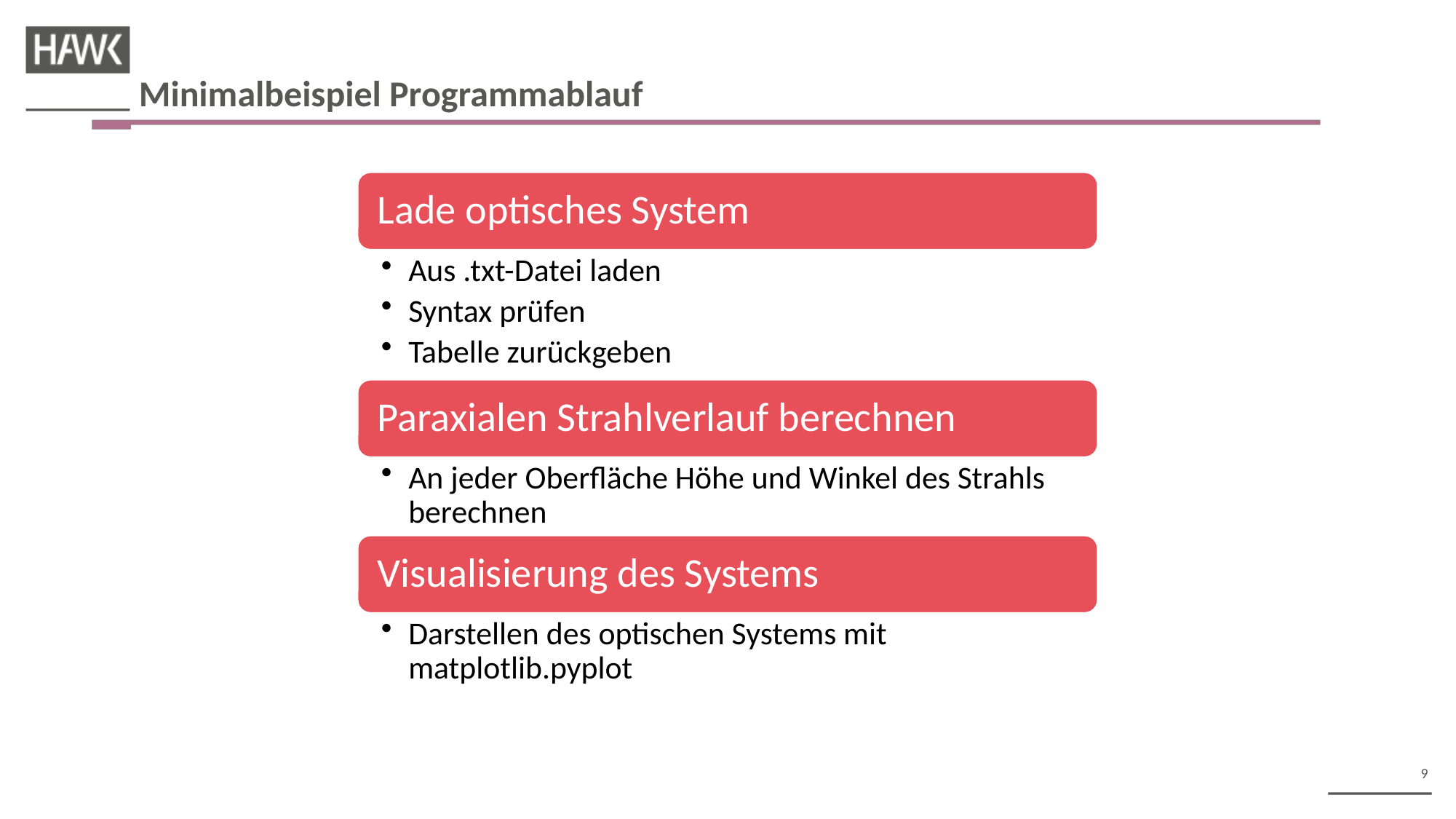

Minimalbeispiel Programmablauf
Lade optisches System
Aus .txt-Datei laden
Syntax prüfen
Tabelle zurückgeben
Paraxialen Strahlverlauf berechnen
An jeder Oberfläche Höhe und Winkel des Strahls berechnen
Visualisierung des Systems
Darstellen des optischen Systems mit matplotlib.pyplot